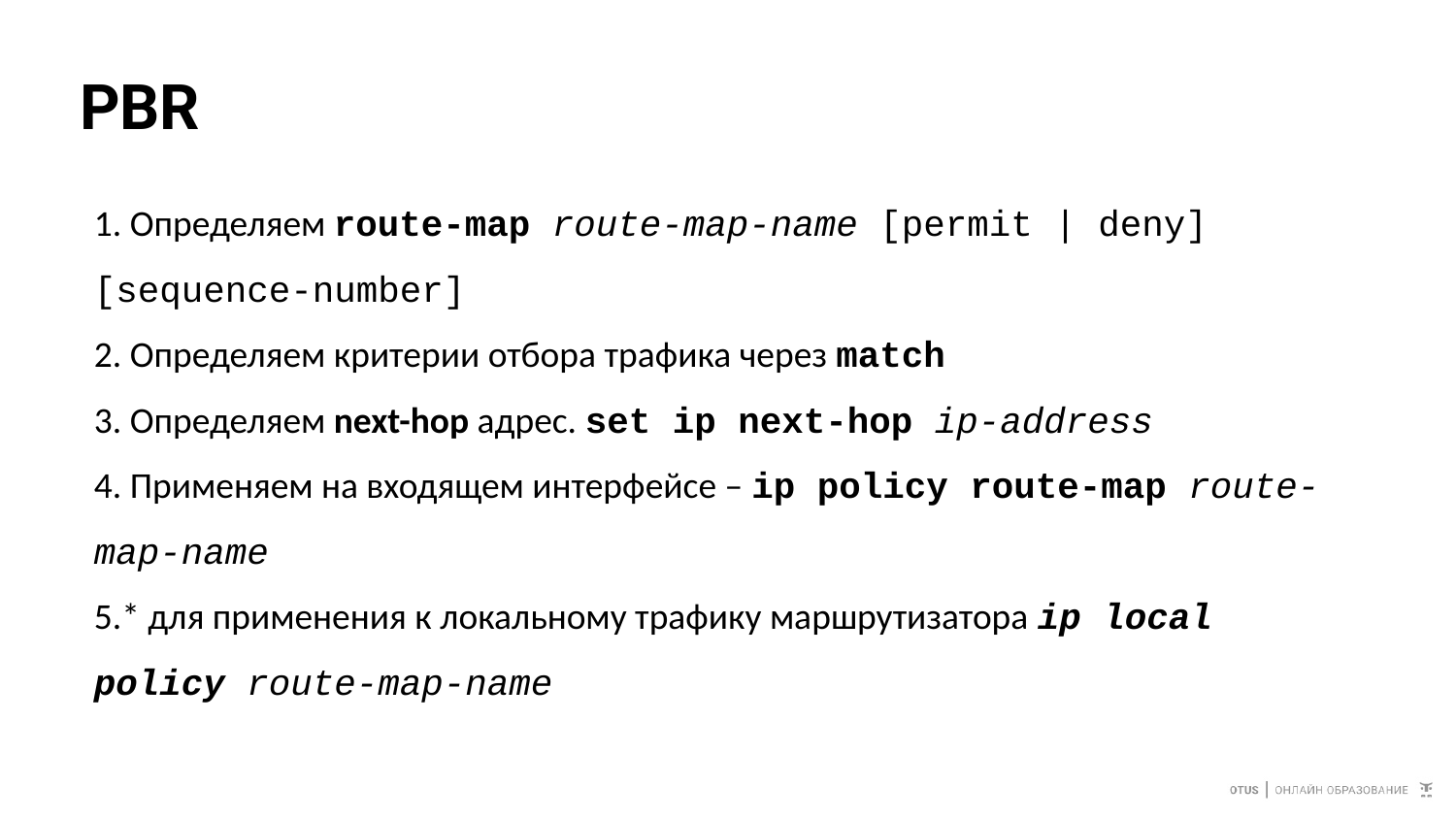

# PBR
1. Определяем route-map route-map-name [permit | deny] [sequence-number]
2. Определяем критерии отбора трафика через match
3. Определяем next-hop адрес. set ip next-hop ip-address
4. Применяем на входящем интерфейсе – ip policy route-map route-map-name
5.* для применения к локальному трафику маршрутизатора ip local policy route-map-name